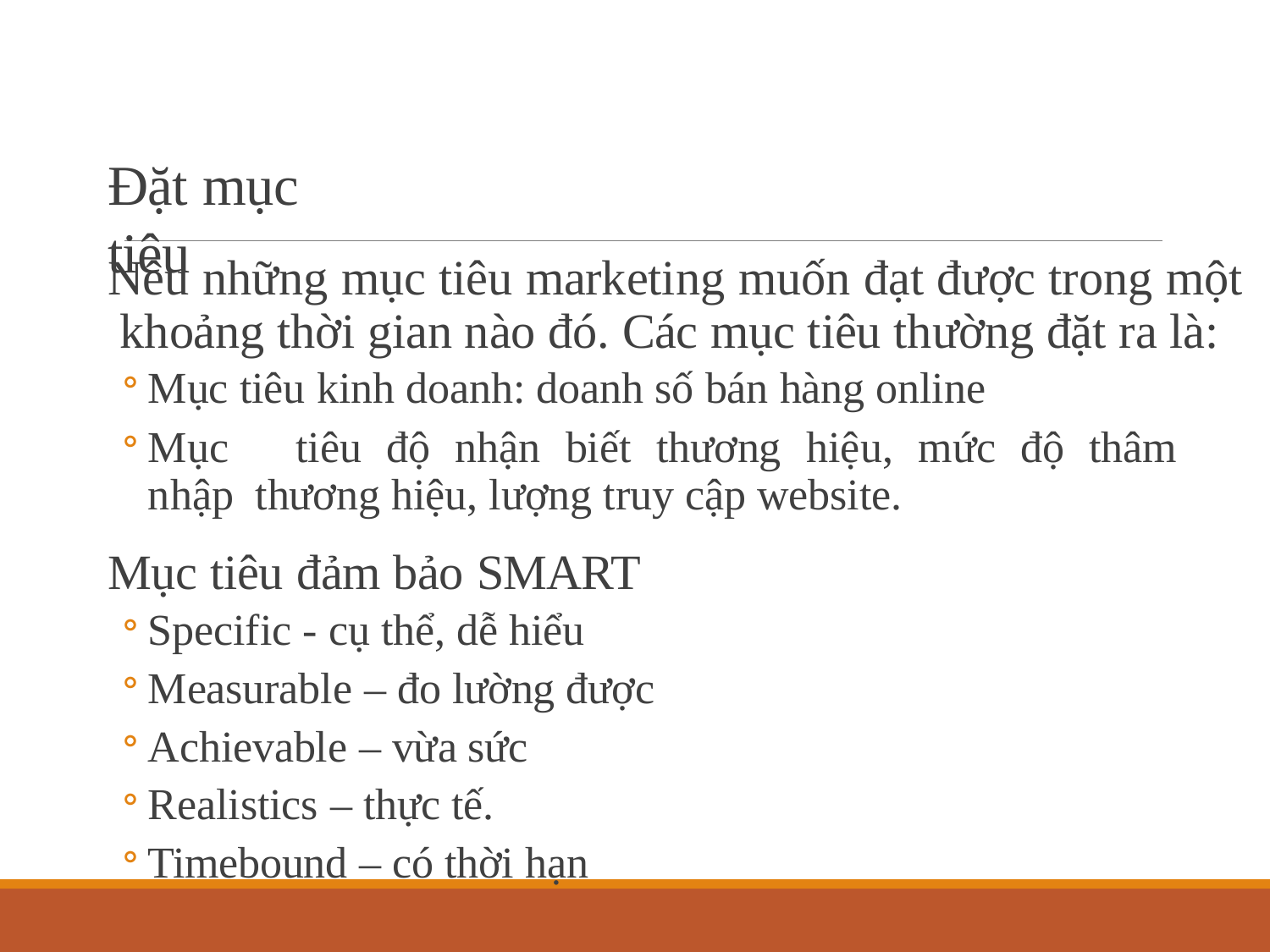

# Đặt mục tiêu
Nêu những mục tiêu marketing muốn đạt được trong một  khoảng thời gian nào đó. Các mục tiêu thường đặt ra là:
Mục tiêu kinh doanh: doanh số bán hàng online
Mục	tiêu	độ	nhận	biết	thương	hiệu,	mức	độ	thâm	nhập  thương hiệu, lượng truy cập website.
Mục tiêu đảm bảo SMART
Specific - cụ thể, dễ hiểu
Measurable – đo lường được
Achievable – vừa sức
Realistics – thực tế.
Timebound – có thời hạn